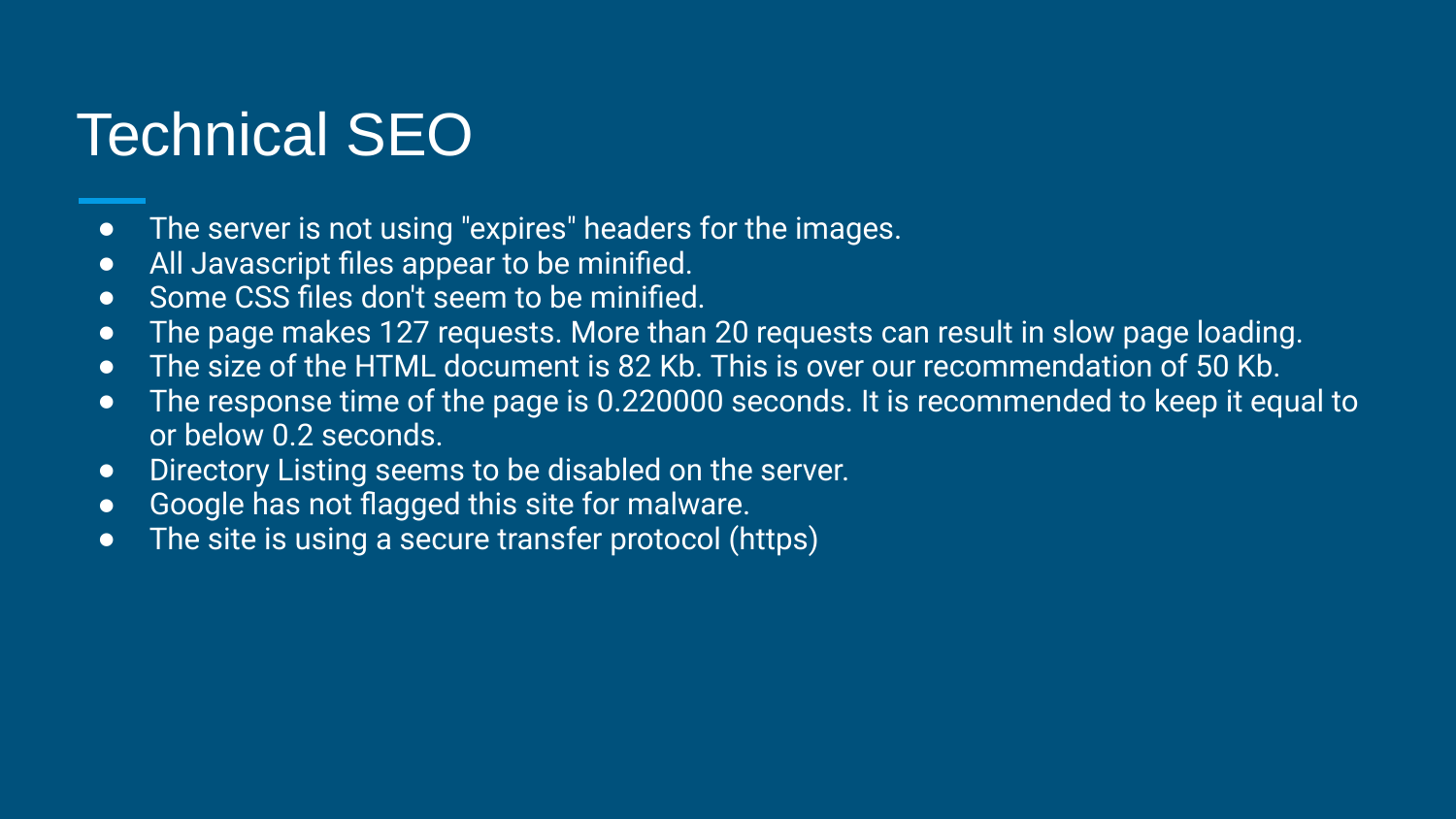

# Technical SEO
The server is not using "expires" headers for the images.
All Javascript files appear to be minified.
Some CSS files don't seem to be minified.
The page makes 127 requests. More than 20 requests can result in slow page loading.
The size of the HTML document is 82 Kb. This is over our recommendation of 50 Kb.
The response time of the page is 0.220000 seconds. It is recommended to keep it equal to or below 0.2 seconds.
Directory Listing seems to be disabled on the server.
Google has not flagged this site for malware.
The site is using a secure transfer protocol (https)